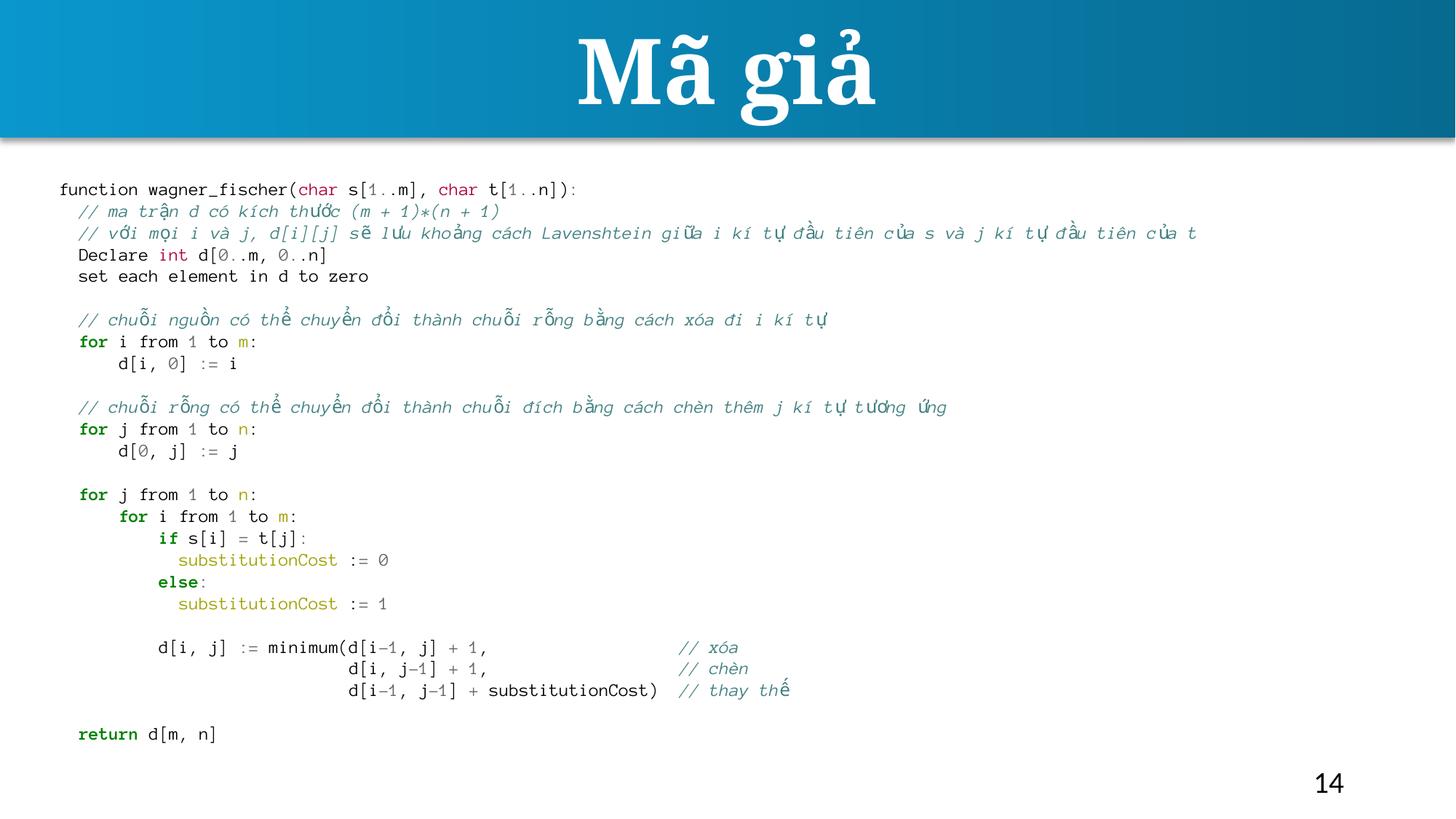

Mã giả
function wagner_fischer(char s[1..m], char t[1..n]):
  // ma trận d có kích thước (m + 1)*(n + 1)
  // với mọi i và j, d[i][j] sẽ lưu khoảng cách Lavenshtein giữa i kí tự đầu tiên của s và j kí tự đầu tiên của t
  Declare int d[0..m, 0..n]
  set each element in d to zero

  // chuỗi nguồn có thể chuyển đổi thành chuỗi rỗng bằng cách xóa đi i kí tự
  for i from 1 to m:
      d[i, 0] := i

  // chuỗi rỗng có thể chuyển đổi thành chuỗi đích bằng cách chèn thêm j kí tự tương ứng
  for j from 1 to n:
      d[0, j] := j

  for j from 1 to n:
      for i from 1 to m:
          if s[i] = t[j]:
            substitutionCost := 0
          else:
            substitutionCost := 1

          d[i, j] := minimum(d[i-1, j] + 1,                   // xóa
                             d[i, j-1] + 1,                   // chèn
                             d[i-1, j-1] + substitutionCost)  // thay thế

  return d[m, n]
14